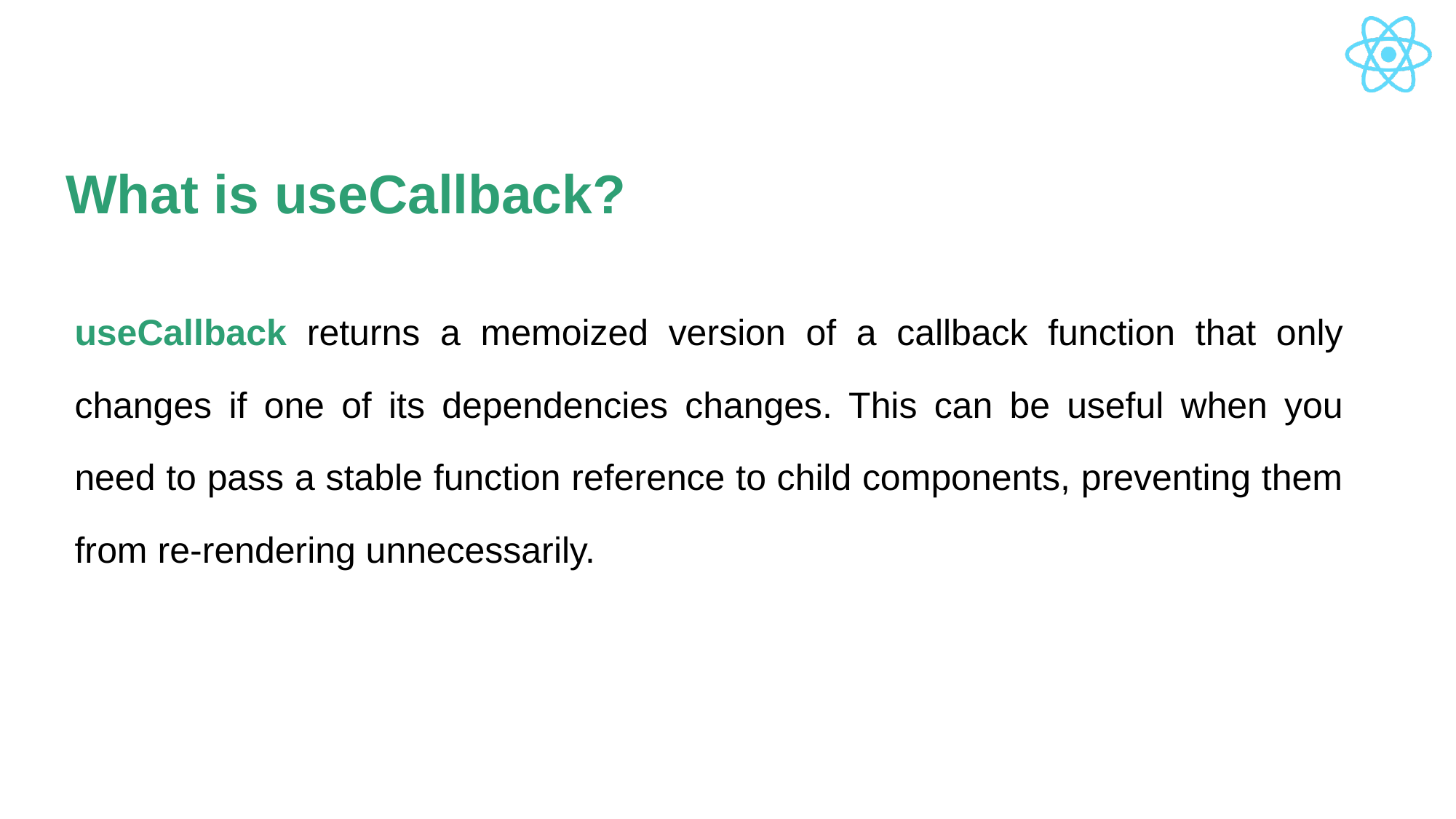

# What is useCallback?
useCallback returns a memoized version of a callback function that only changes if one of its dependencies changes. This can be useful when you need to pass a stable function reference to child components, preventing them from re-rendering unnecessarily.